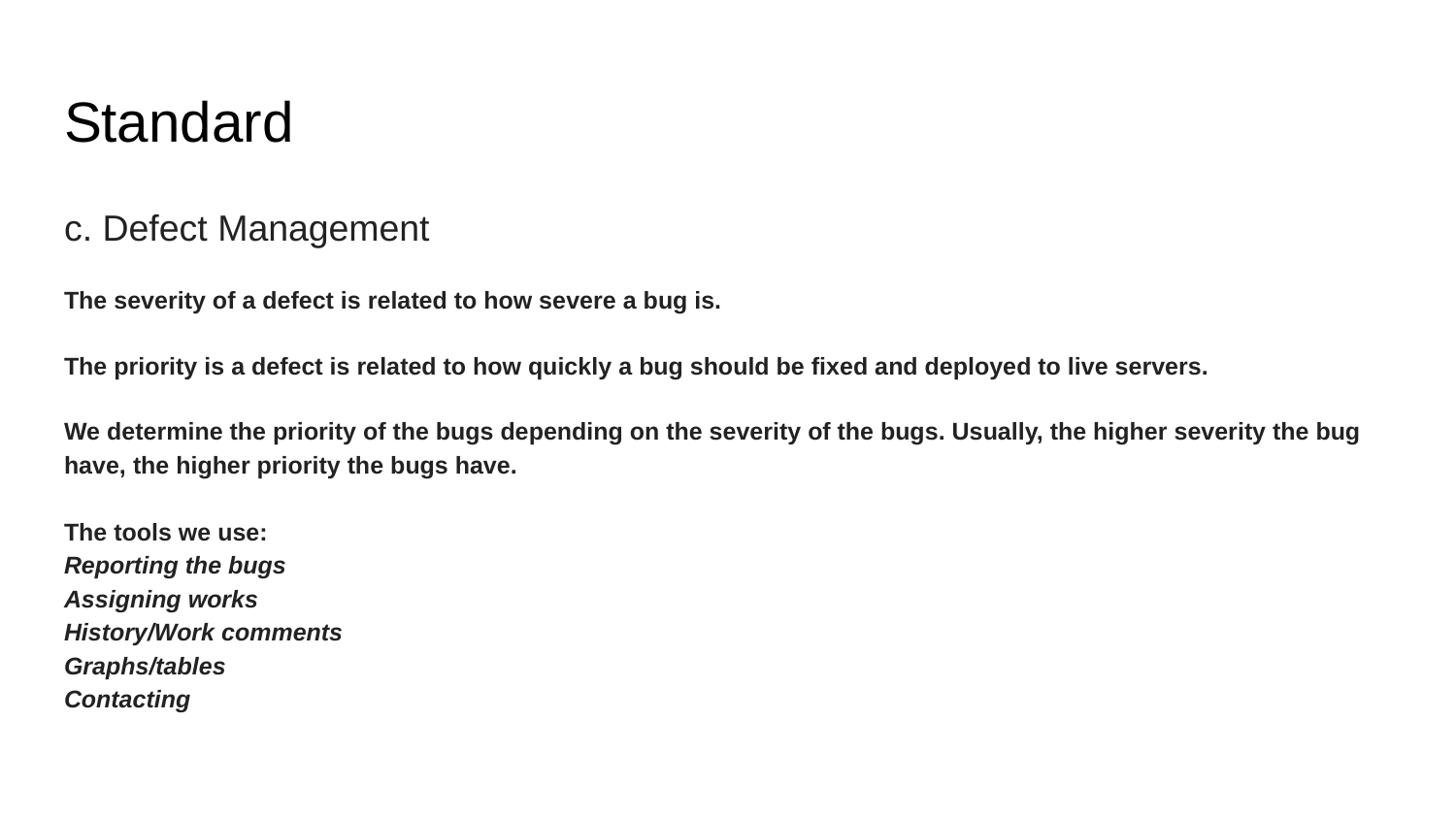

# Standard
c. Defect Management
The severity of a defect is related to how severe a bug is.
The priority is a defect is related to how quickly a bug should be fixed and deployed to live servers.
We determine the priority of the bugs depending on the severity of the bugs. Usually, the higher severity the bug have, the higher priority the bugs have.

The tools we use:
Reporting the bugs
Assigning works
History/Work comments
Graphs/tables
Contacting